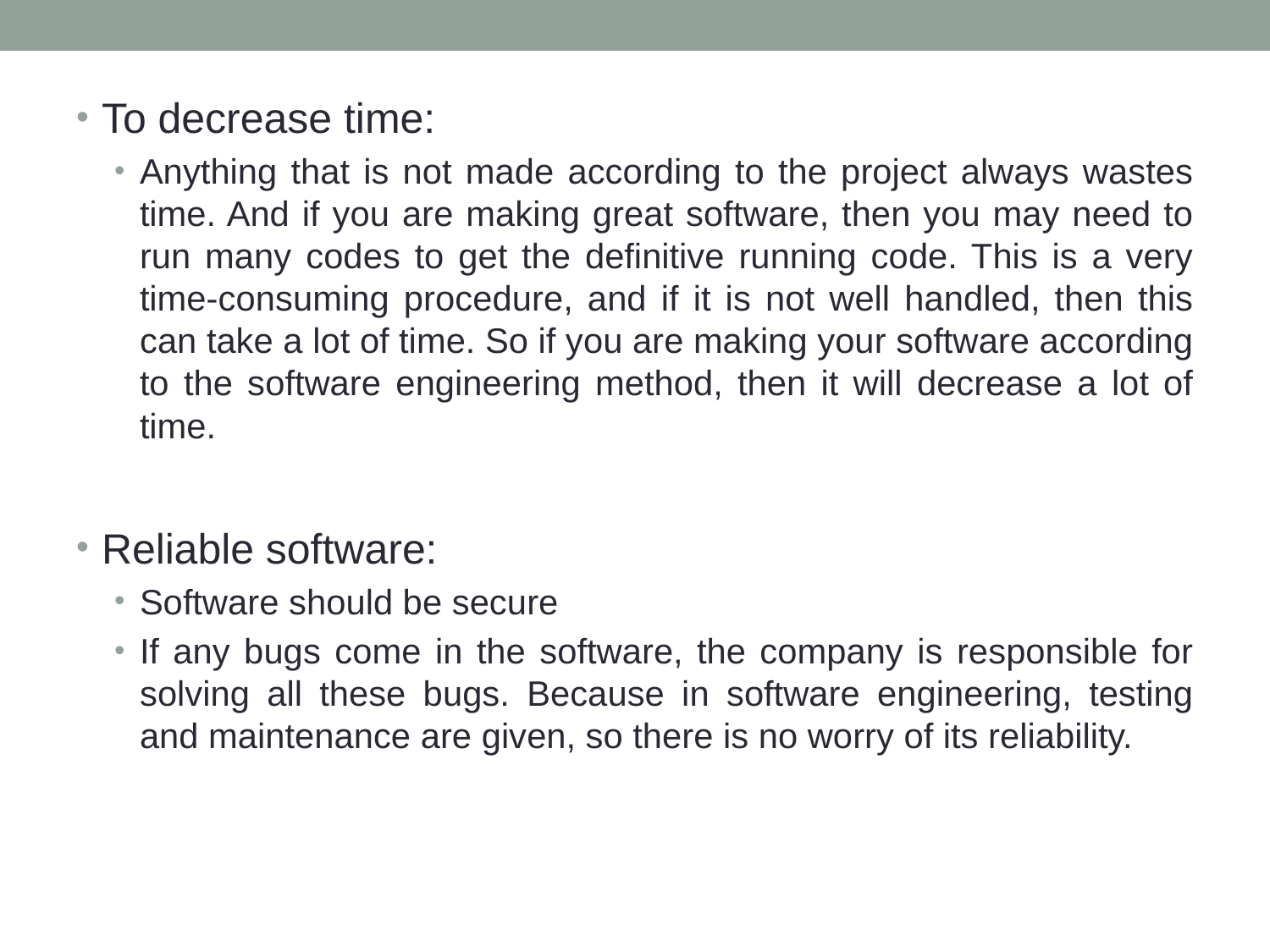

To decrease time:
Anything that is not made according to the project always wastes time. And if you are making great software, then you may need to run many codes to get the definitive running code. This is a very time-consuming procedure, and if it is not well handled, then this can take a lot of time. So if you are making your software according to the software engineering method, then it will decrease a lot of time.

Reliable software:
Software should be secure
If any bugs come in the software, the company is responsible for solving all these bugs. Because in software engineering, testing and maintenance are given, so there is no worry of its reliability.